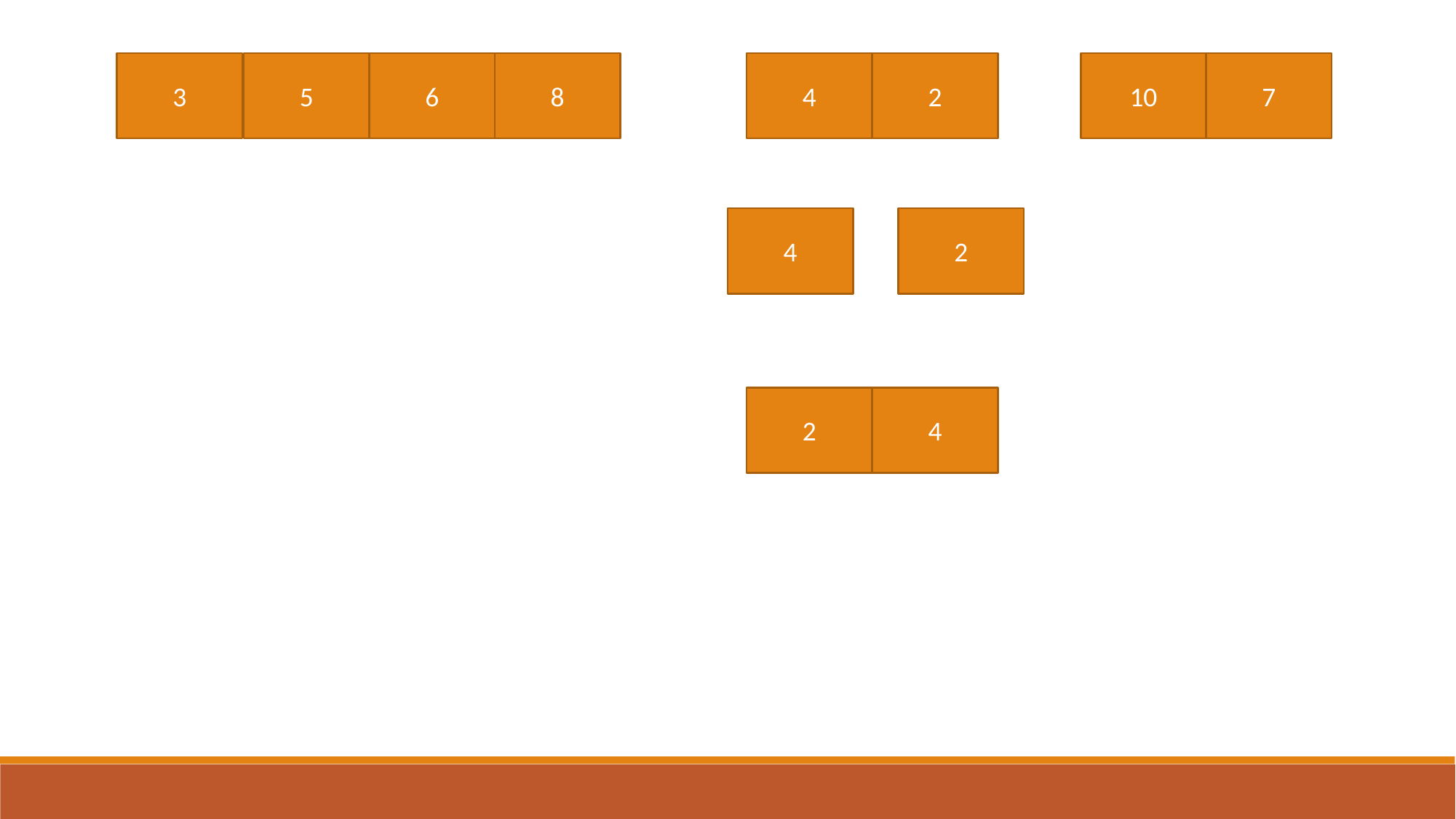

3
5
6
8
4
2
10
7
4
2
2
4